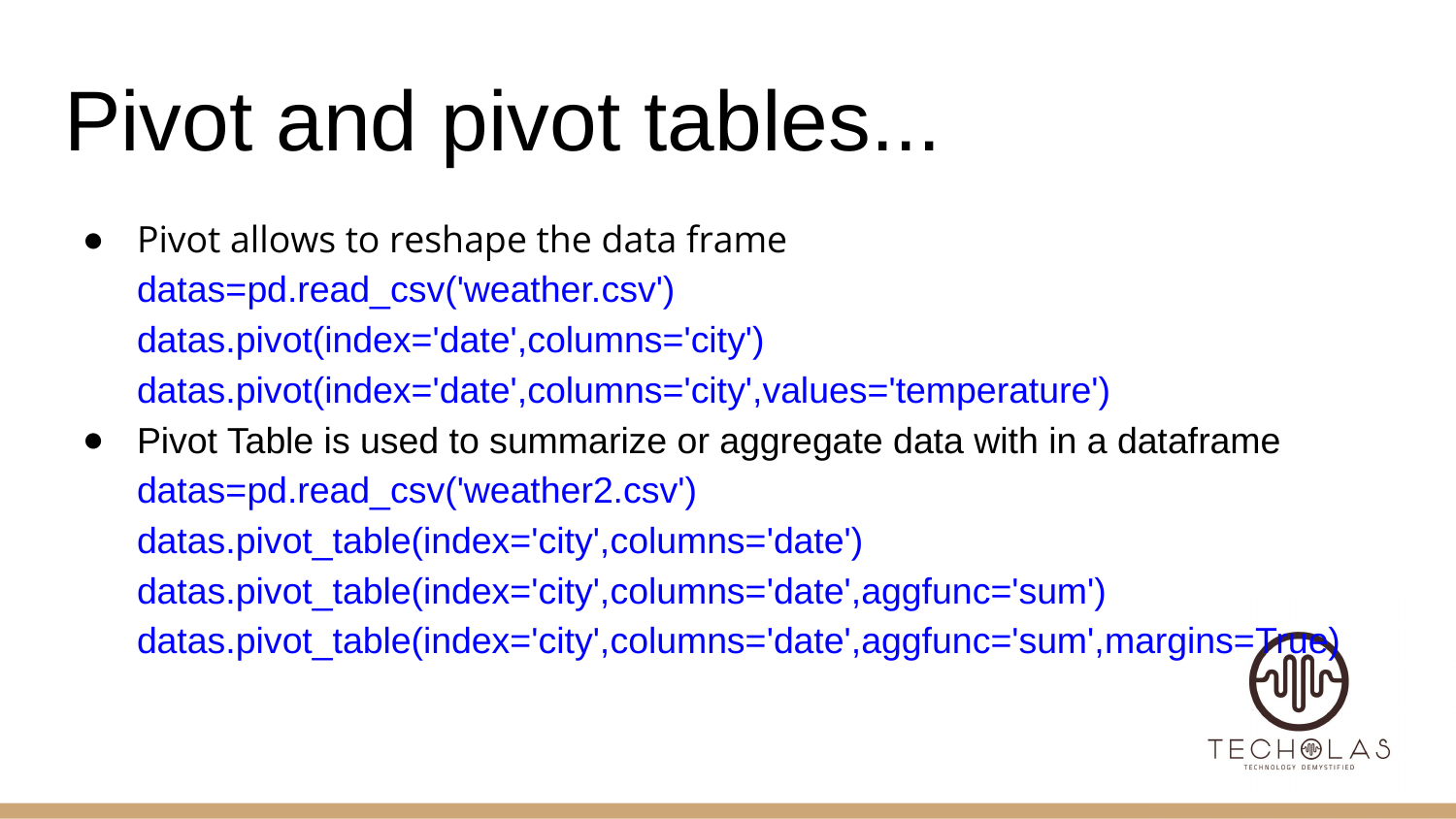

# Pivot and pivot tables...
Pivot allows to reshape the data frame
datas=pd.read_csv('weather.csv')
datas.pivot(index='date',columns='city')
datas.pivot(index='date',columns='city',values='temperature')
Pivot Table is used to summarize or aggregate data with in a dataframe
datas=pd.read_csv('weather2.csv')
datas.pivot_table(index='city',columns='date')
datas.pivot_table(index='city',columns='date',aggfunc='sum')
datas.pivot_table(index='city',columns='date',aggfunc='sum',margins=True)